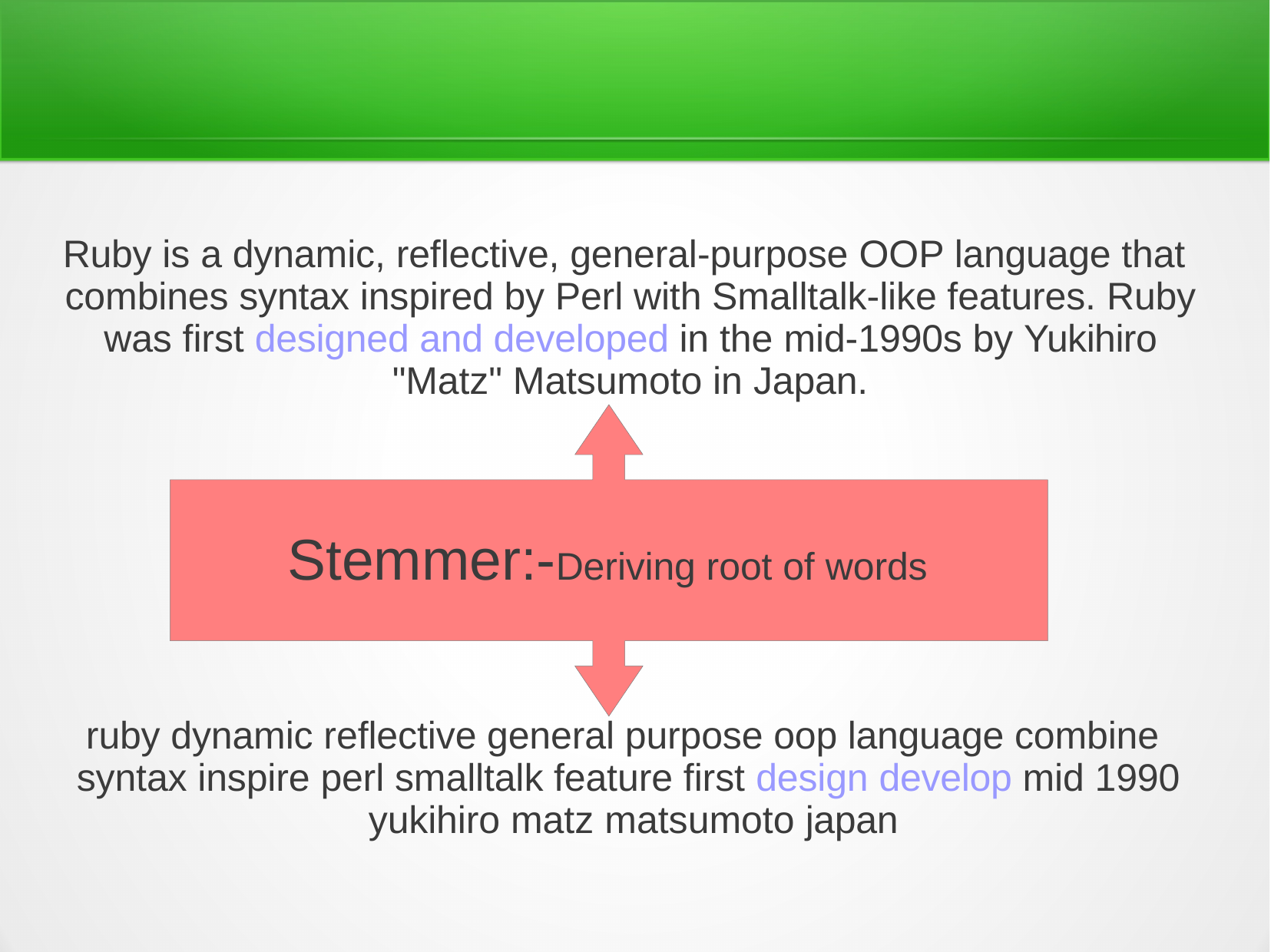

# Ruby is a dynamic, reflective, general-purpose OOP language that  combines syntax inspired by Perl with Smalltalk-like features. Ruby  was first designed and developed in the mid-1990s by Yukihiro  "Matz" Matsumoto in Japan.

Stemmer:-Deriving root of words
ruby dynamic reflective general purpose oop language combine  syntax inspire perl smalltalk feature first design develop mid 1990  yukihiro matz matsumoto japan